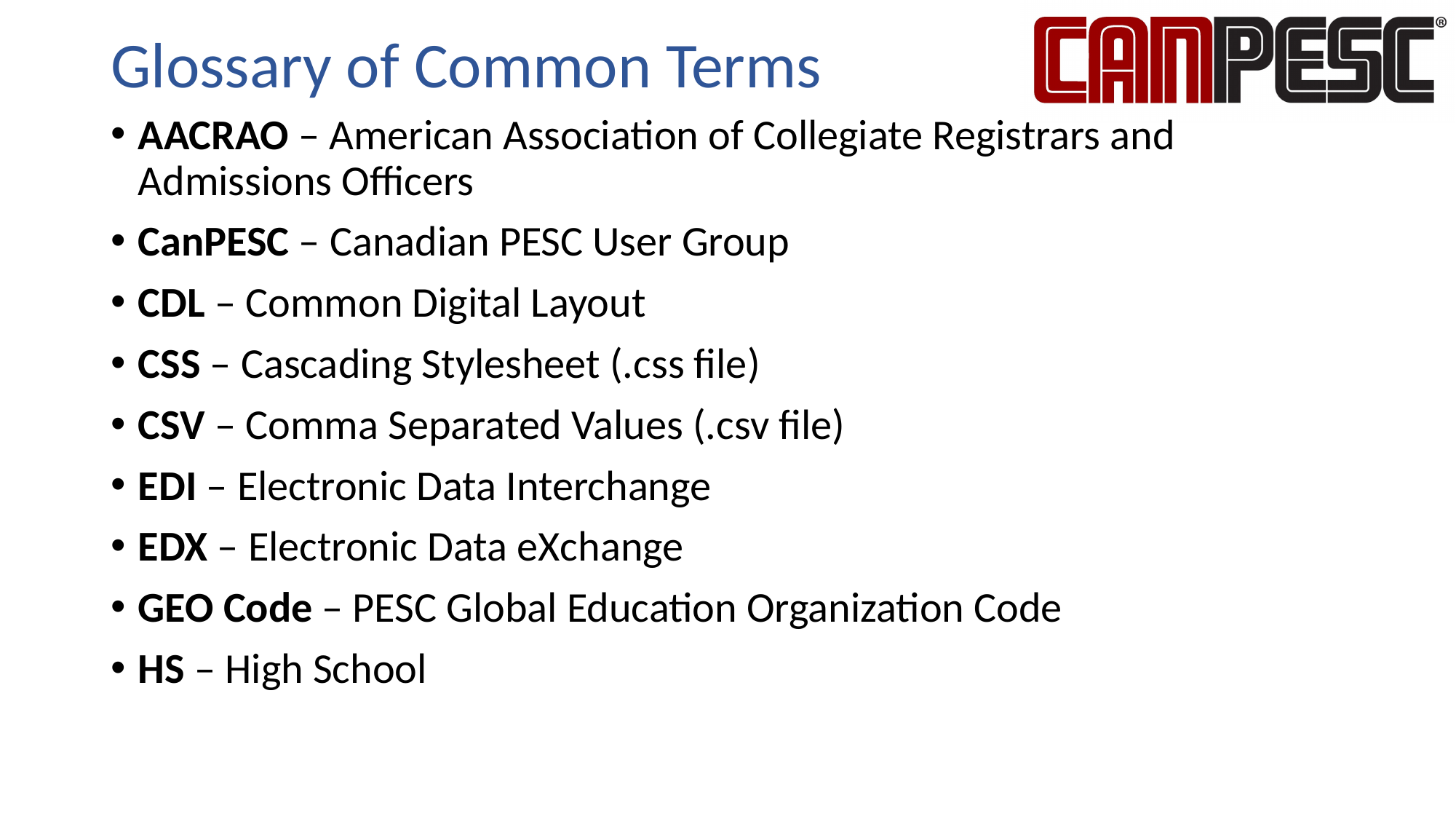

# Glossary of Common Terms
AACRAO – American Association of Collegiate Registrars and Admissions Officers
CanPESC – Canadian PESC User Group
CDL – Common Digital Layout
CSS – Cascading Stylesheet (.css file)
CSV – Comma Separated Values (.csv file)
EDI – Electronic Data Interchange
EDX – Electronic Data eXchange
GEO Code – PESC Global Education Organization Code
HS – High School